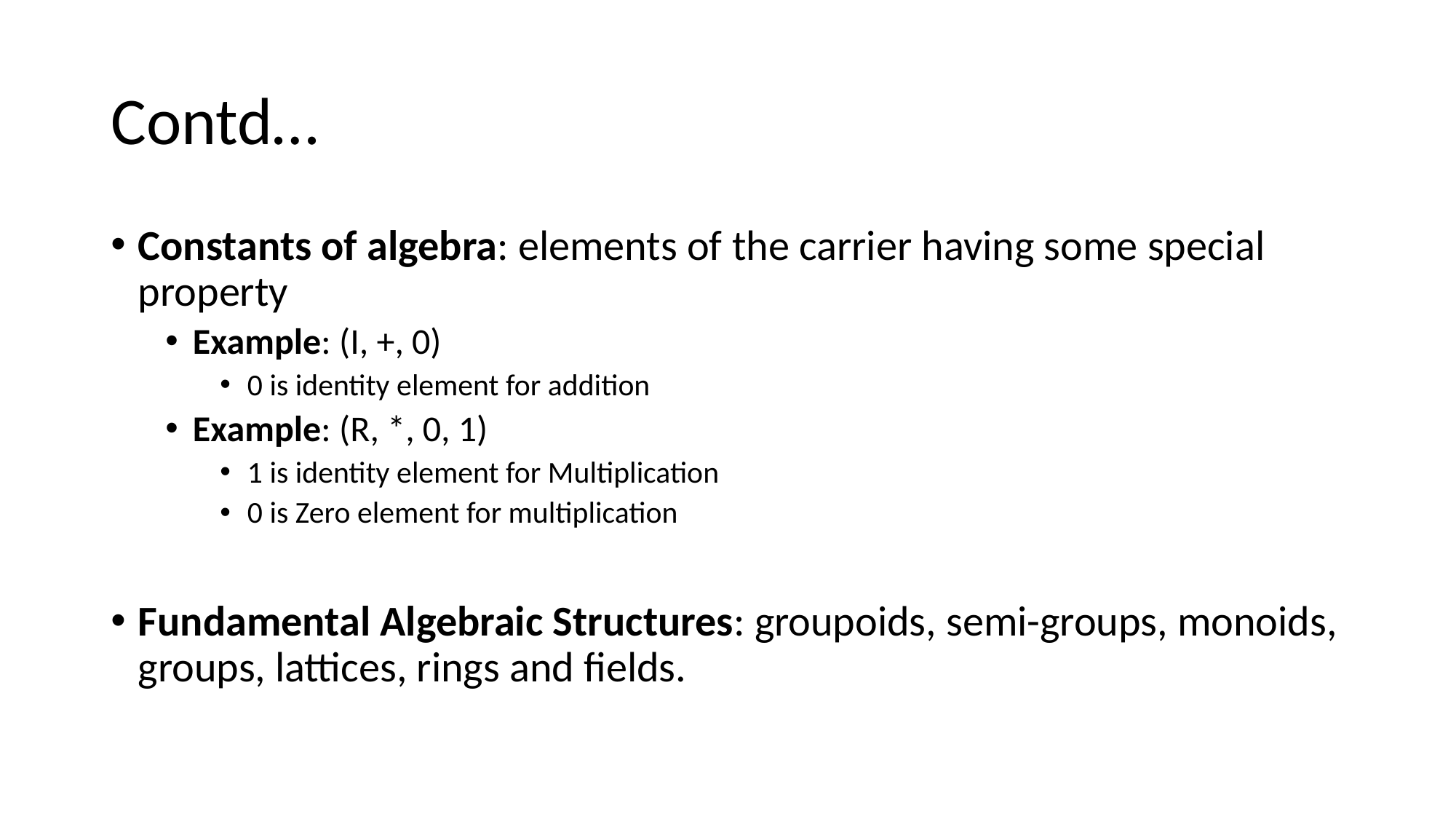

# Contd…
Constants of algebra: elements of the carrier having some special property
Example: (I, +, 0)
0 is identity element for addition
Example: (R, *, 0, 1)
1 is identity element for Multiplication
0 is Zero element for multiplication

Fundamental Algebraic Structures: groupoids, semi-groups, monoids, groups, lattices, rings and fields.